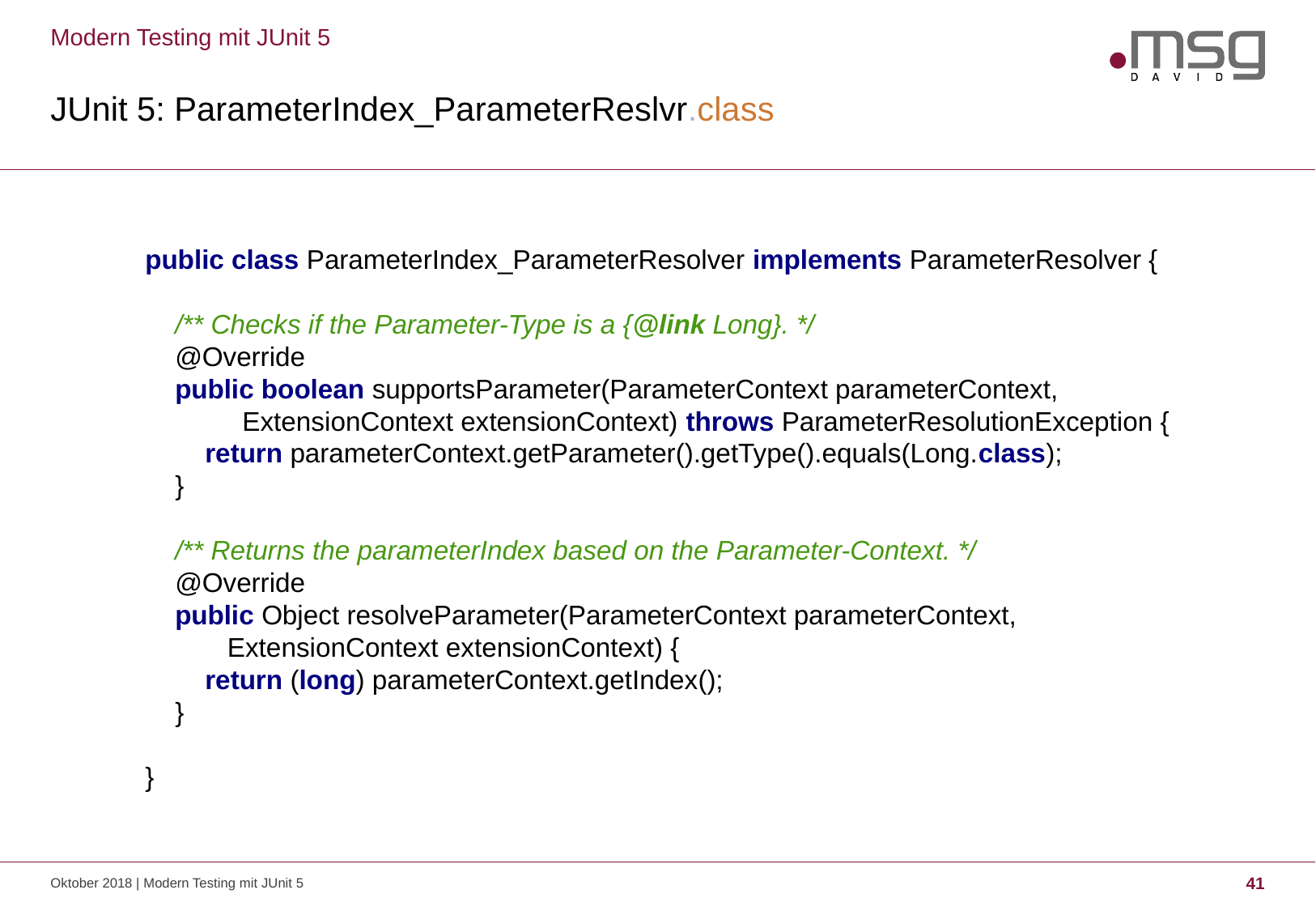

Modern Testing mit JUnit 5
# JUnit 5: ParameterIndex_ParameterReslvr.class
public class ParameterIndex_ParameterResolver implements ParameterResolver {
    /** Checks if the Parameter-Type is a {@link Long}. */
    @Override
    public boolean supportsParameter(ParameterContext parameterContext,
             ExtensionContext extensionContext) throws ParameterResolutionException {
        return parameterContext.getParameter().getType().equals(Long.class);
    }
    /** Returns the parameterIndex based on the Parameter-Context. */
    @Override
    public Object resolveParameter(ParameterContext parameterContext,
           ExtensionContext extensionContext) {
        return (long) parameterContext.getIndex();
    }
}

Oktober 2018 | Modern Testing mit JUnit 5
41